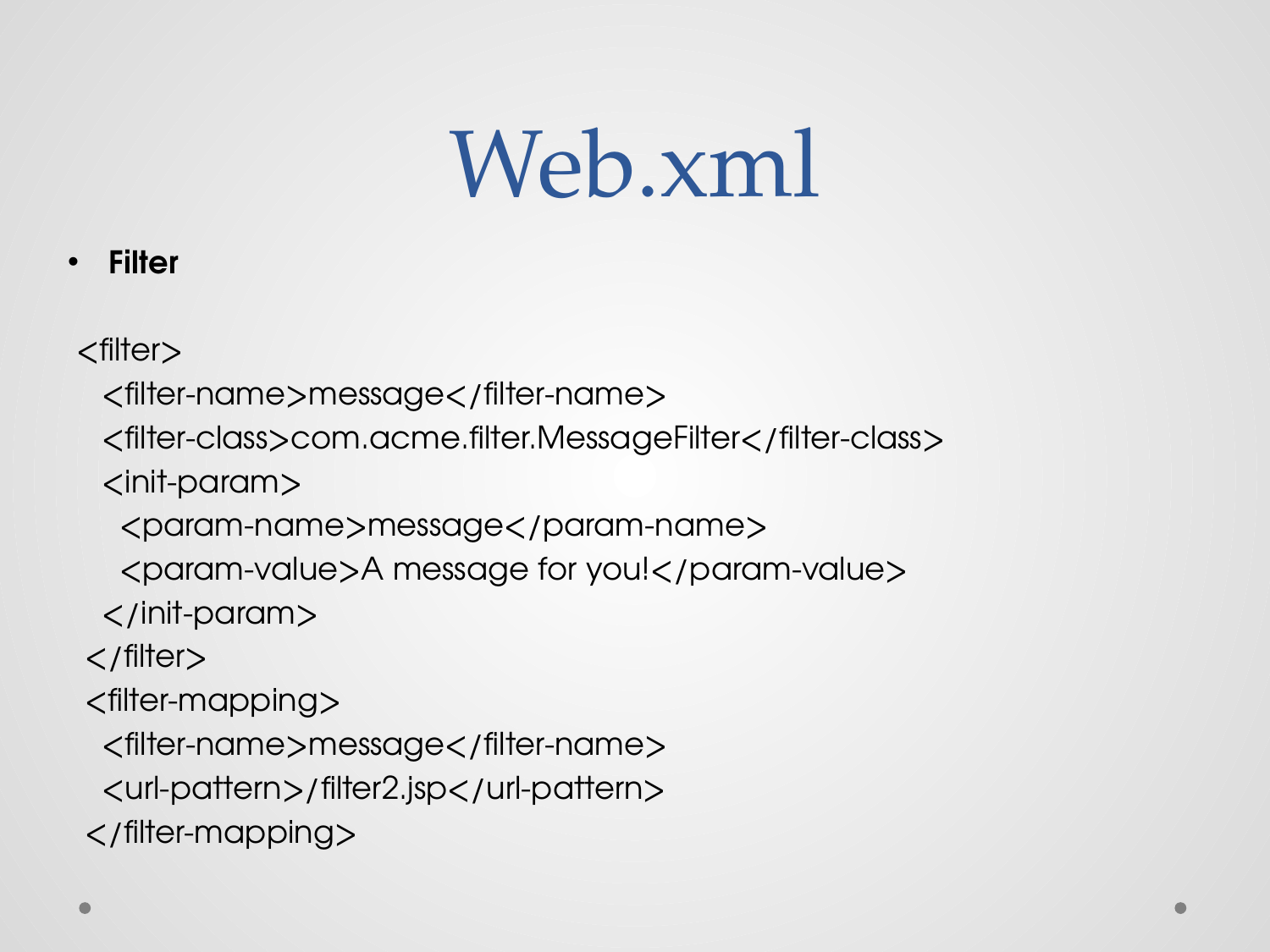

# Web.xml
Filter

 <filter>
    <filter-name>message</filter-name>
    <filter-class>com.acme.filter.MessageFilter</filter-class>
    <init-param>
      <param-name>message</param-name>
      <param-value>A message for you!</param-value>
    </init-param>
  </filter>
  <filter-mapping>
    <filter-name>message</filter-name>
    <url-pattern>/filter2.jsp</url-pattern>
  </filter-mapping>